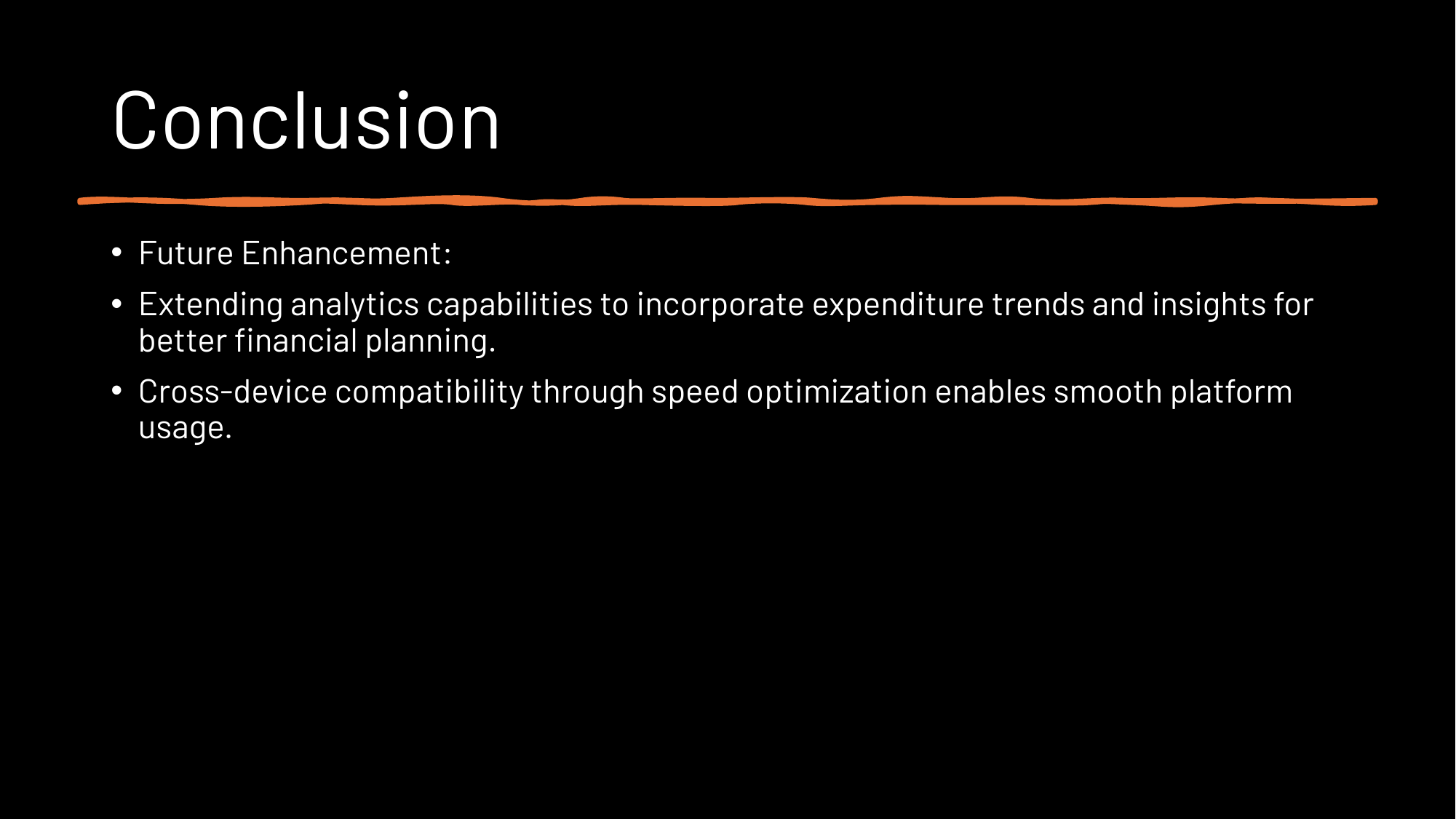

# Conclusion

Future Enhancement:
Extending analytics capabilities to incorporate expenditure trends and insights for better financial planning.
Cross-device compatibility through speed optimization enables smooth platform usage.